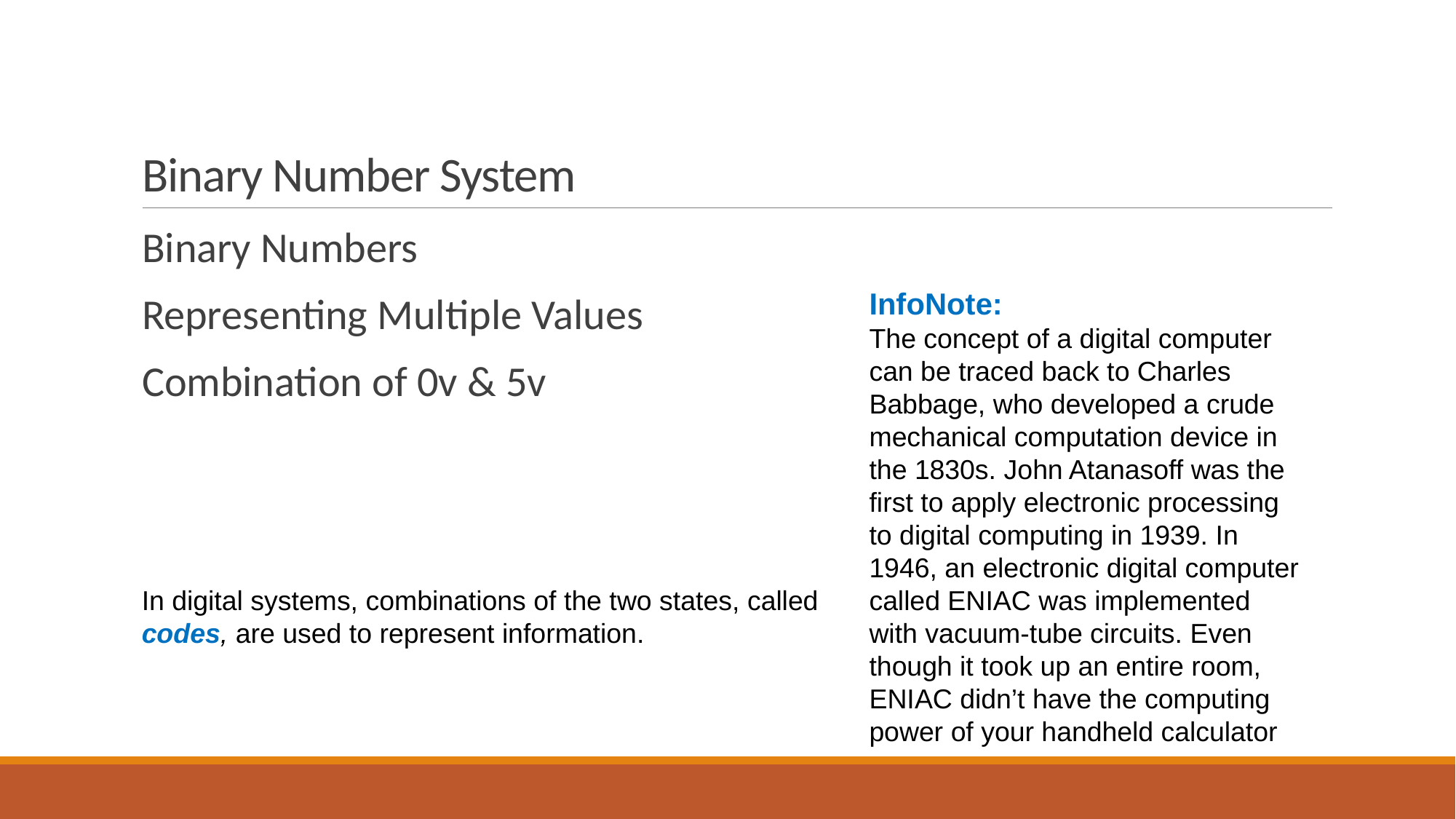

# Binary Number System
Binary Numbers
Representing Multiple Values
Combination of 0v & 5v
InfoNote:
The concept of a digital computer
can be traced back to Charles
Babbage, who developed a crude
mechanical computation device in
the 1830s. John Atanasoff was the
first to apply electronic processing
to digital computing in 1939. In
1946, an electronic digital computer
called ENIAC was implemented
with vacuum-tube circuits. Even
though it took up an entire room,
ENIAC didn’t have the computing
power of your handheld calculator
In digital systems, combinations of the two states, called codes, are used to represent information.